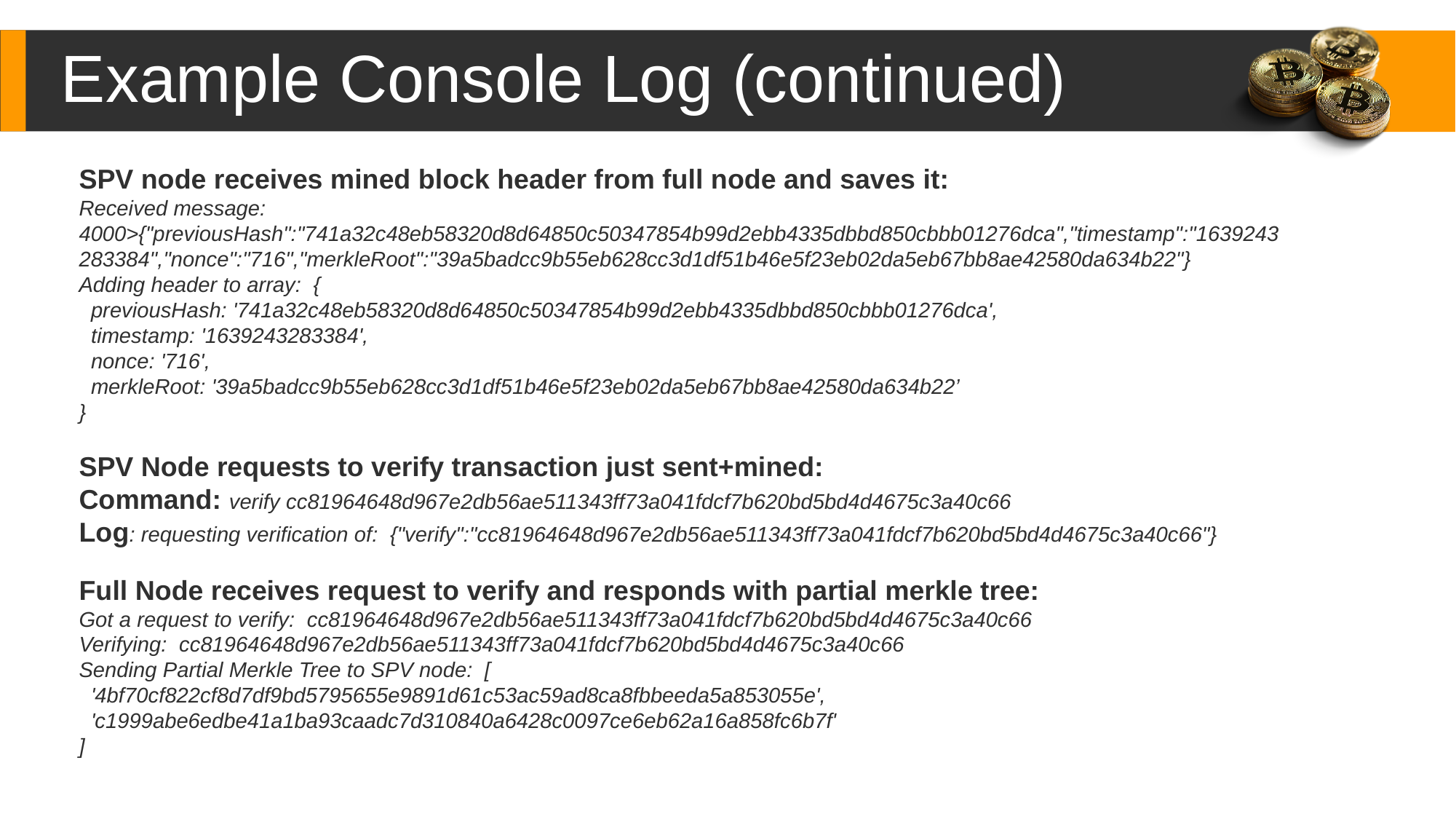

Example Console Log (continued)
SPV node receives mined block header from full node and saves it:
Received message:  4000>{"previousHash":"741a32c48eb58320d8d64850c50347854b99d2ebb4335dbbd850cbbb01276dca","timestamp":"1639243283384","nonce":"716","merkleRoot":"39a5badcc9b55eb628cc3d1df51b46e5f23eb02da5eb67bb8ae42580da634b22"}
Adding header to array:  {
  previousHash: '741a32c48eb58320d8d64850c50347854b99d2ebb4335dbbd850cbbb01276dca',
  timestamp: '1639243283384',
  nonce: '716',
  merkleRoot: '39a5badcc9b55eb628cc3d1df51b46e5f23eb02da5eb67bb8ae42580da634b22’
}

SPV Node requests to verify transaction just sent+mined:
Command: verify cc81964648d967e2db56ae511343ff73a041fdcf7b620bd5bd4d4675c3a40c66
Log: requesting verification of:  {"verify":"cc81964648d967e2db56ae511343ff73a041fdcf7b620bd5bd4d4675c3a40c66"}

Full Node receives request to verify and responds with partial merkle tree:
Got a request to verify:  cc81964648d967e2db56ae511343ff73a041fdcf7b620bd5bd4d4675c3a40c66
Verifying:  cc81964648d967e2db56ae511343ff73a041fdcf7b620bd5bd4d4675c3a40c66
Sending Partial Merkle Tree to SPV node:  [
  '4bf70cf822cf8d7df9bd5795655e9891d61c53ac59ad8ca8fbbeeda5a853055e',
  'c1999abe6edbe41a1ba93caadc7d310840a6428c0097ce6eb62a16a858fc6b7f'
]

Content  Here